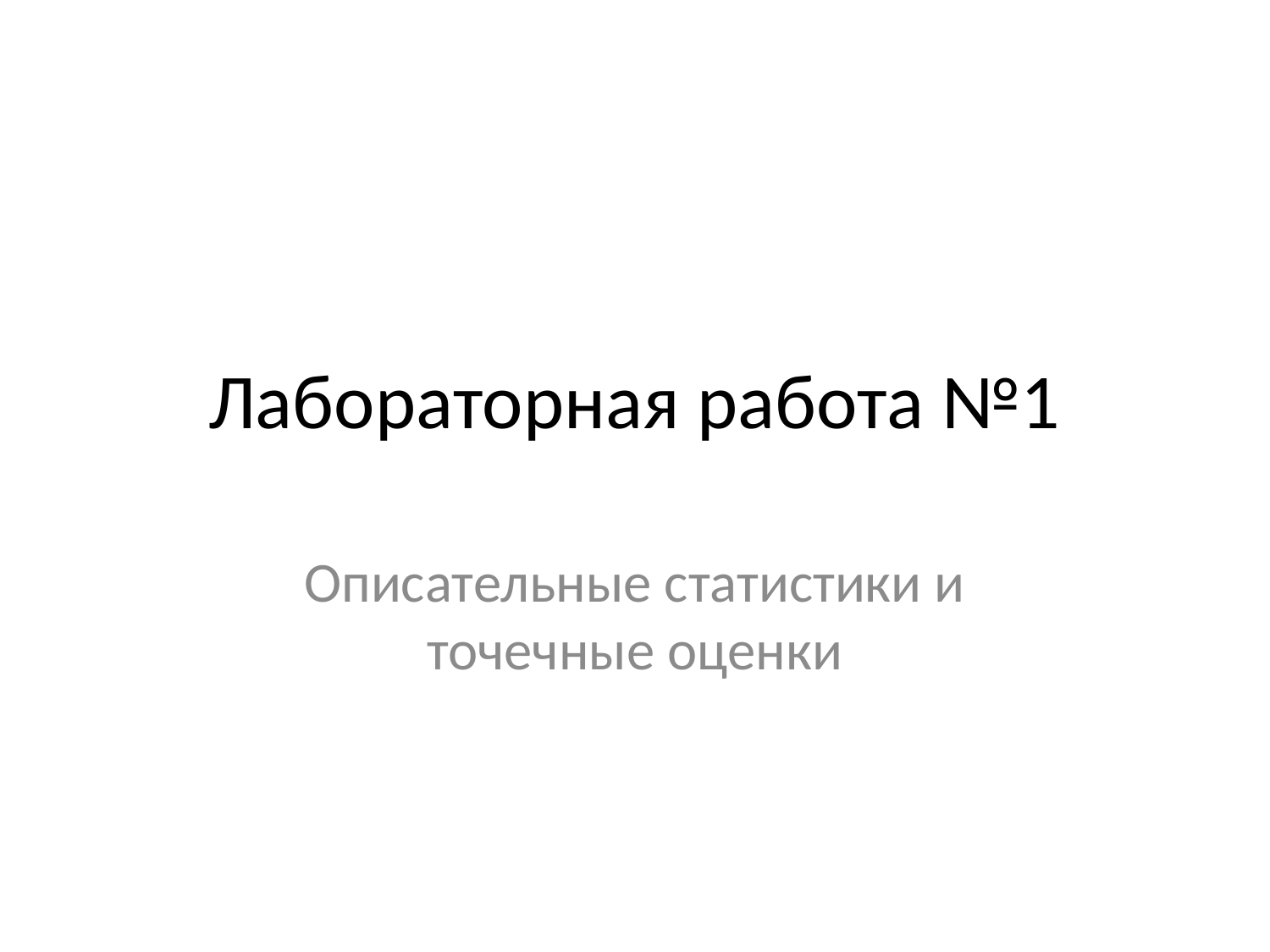

# Лабораторная работа №1
Описательные статистики и точечные оценки